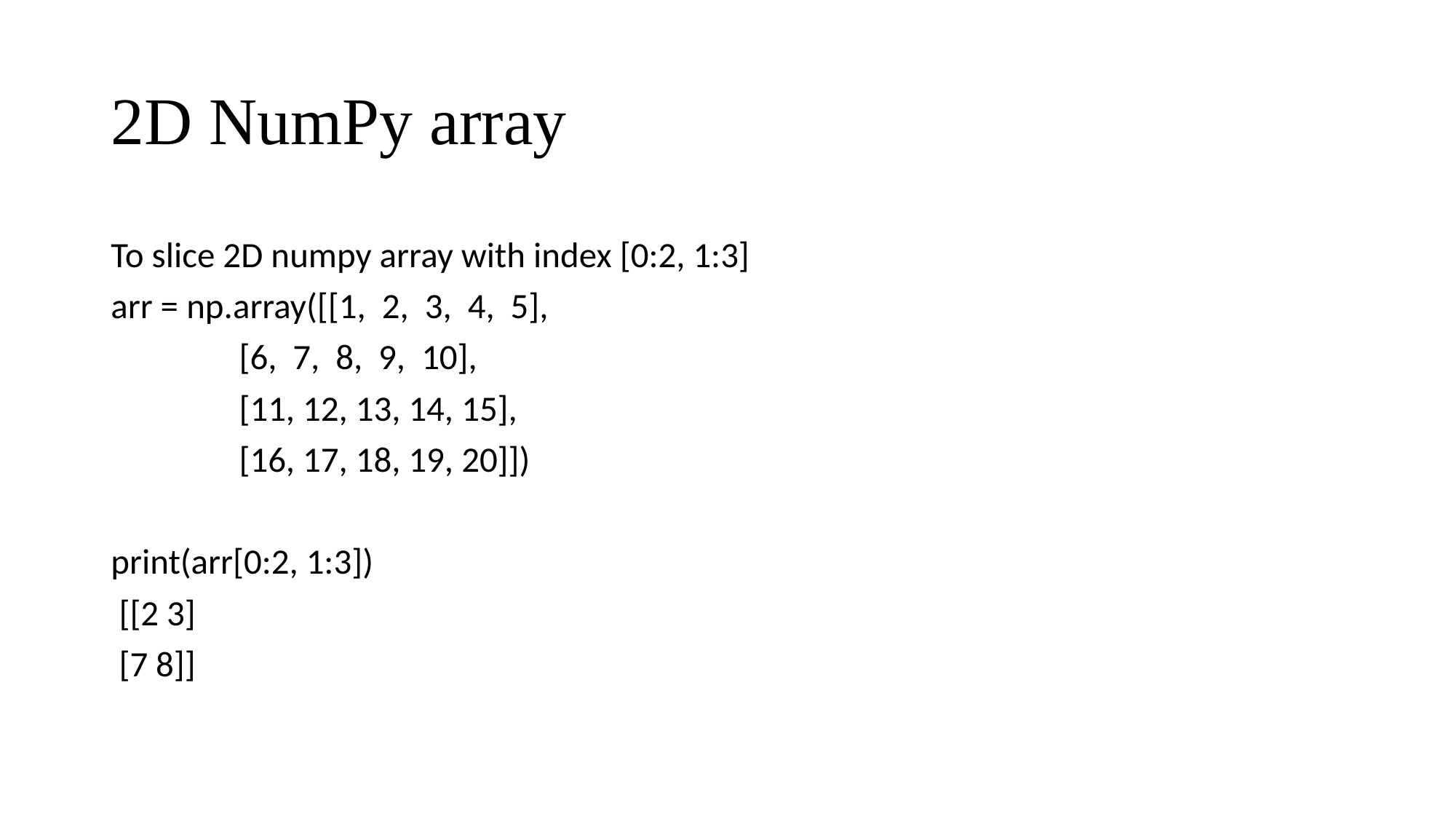

# 2D NumPy array

To slice 2D numpy array with index [0:2, 1:3]
arr = np.array([[1,  2,  3,  4,  5],
                [6,  7,  8,  9,  10],
                [11, 12, 13, 14, 15],
                [16, 17, 18, 19, 20]])

print(arr[0:2, 1:3])
 [[2 3]
 [7 8]]